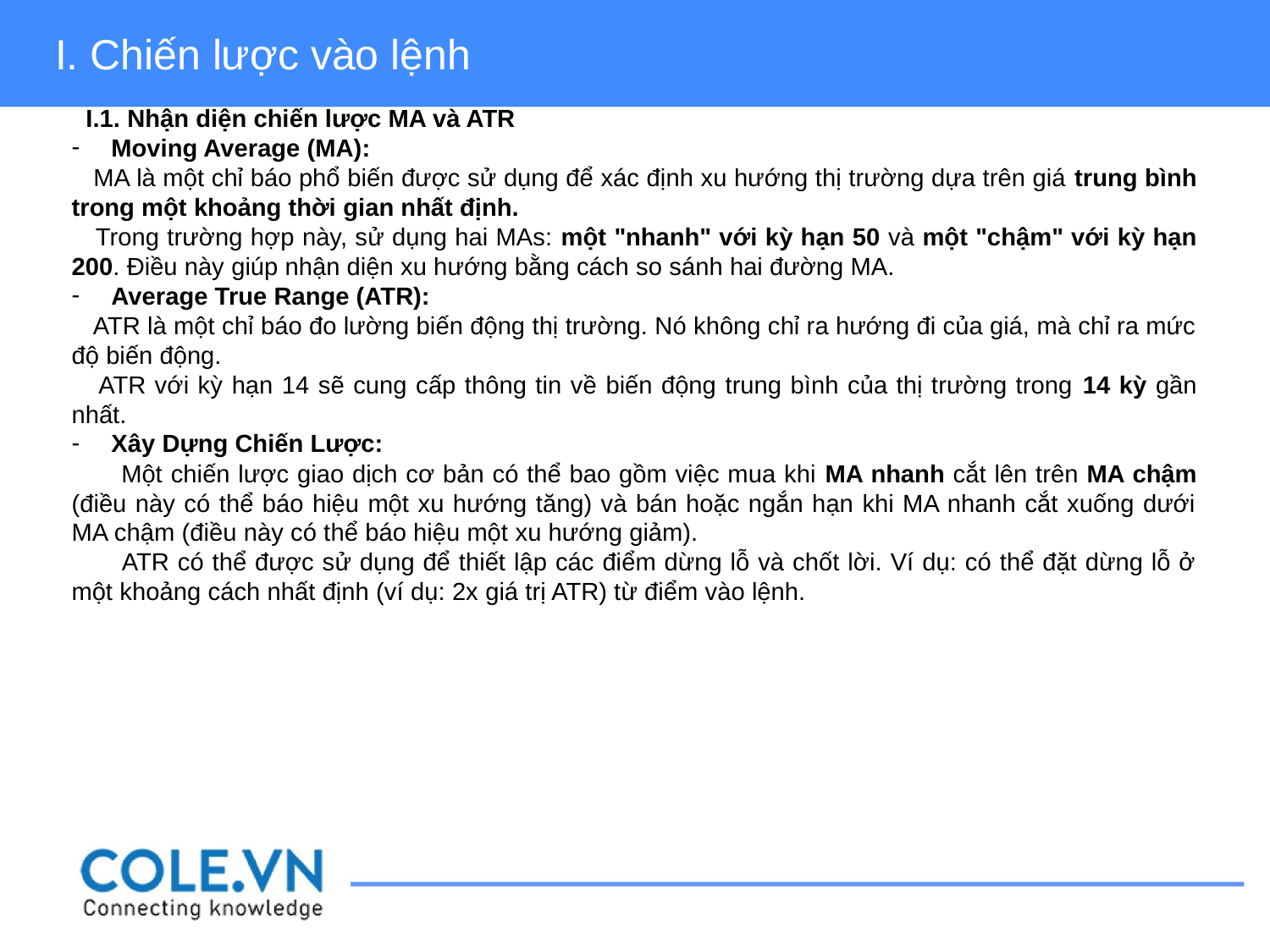

I. Chiến lược vào lệnh
I.1. Nhận diện chiến lược MA và ATR
Moving Average (MA):
   MA là một chỉ báo phổ biến được sử dụng để xác định xu hướng thị trường dựa trên giá trung bình trong một khoảng thời gian nhất định.
   Trong trường hợp này, sử dụng hai MAs: một "nhanh" với kỳ hạn 50 và một "chậm" với kỳ hạn 200. Điều này giúp nhận diện xu hướng bằng cách so sánh hai đường MA.
Average True Range (ATR):
   ATR là một chỉ báo đo lường biến động thị trường. Nó không chỉ ra hướng đi của giá, mà chỉ ra mức độ biến động.
   ATR với kỳ hạn 14 sẽ cung cấp thông tin về biến động trung bình của thị trường trong 14 kỳ gần nhất.
Xây Dựng Chiến Lược:
      Một chiến lược giao dịch cơ bản có thể bao gồm việc mua khi MA nhanh cắt lên trên MA chậm (điều này có thể báo hiệu một xu hướng tăng) và bán hoặc ngắn hạn khi MA nhanh cắt xuống dưới MA chậm (điều này có thể báo hiệu một xu hướng giảm).
      ATR có thể được sử dụng để thiết lập các điểm dừng lỗ và chốt lời. Ví dụ: có thể đặt dừng lỗ ở một khoảng cách nhất định (ví dụ: 2x giá trị ATR) từ điểm vào lệnh.